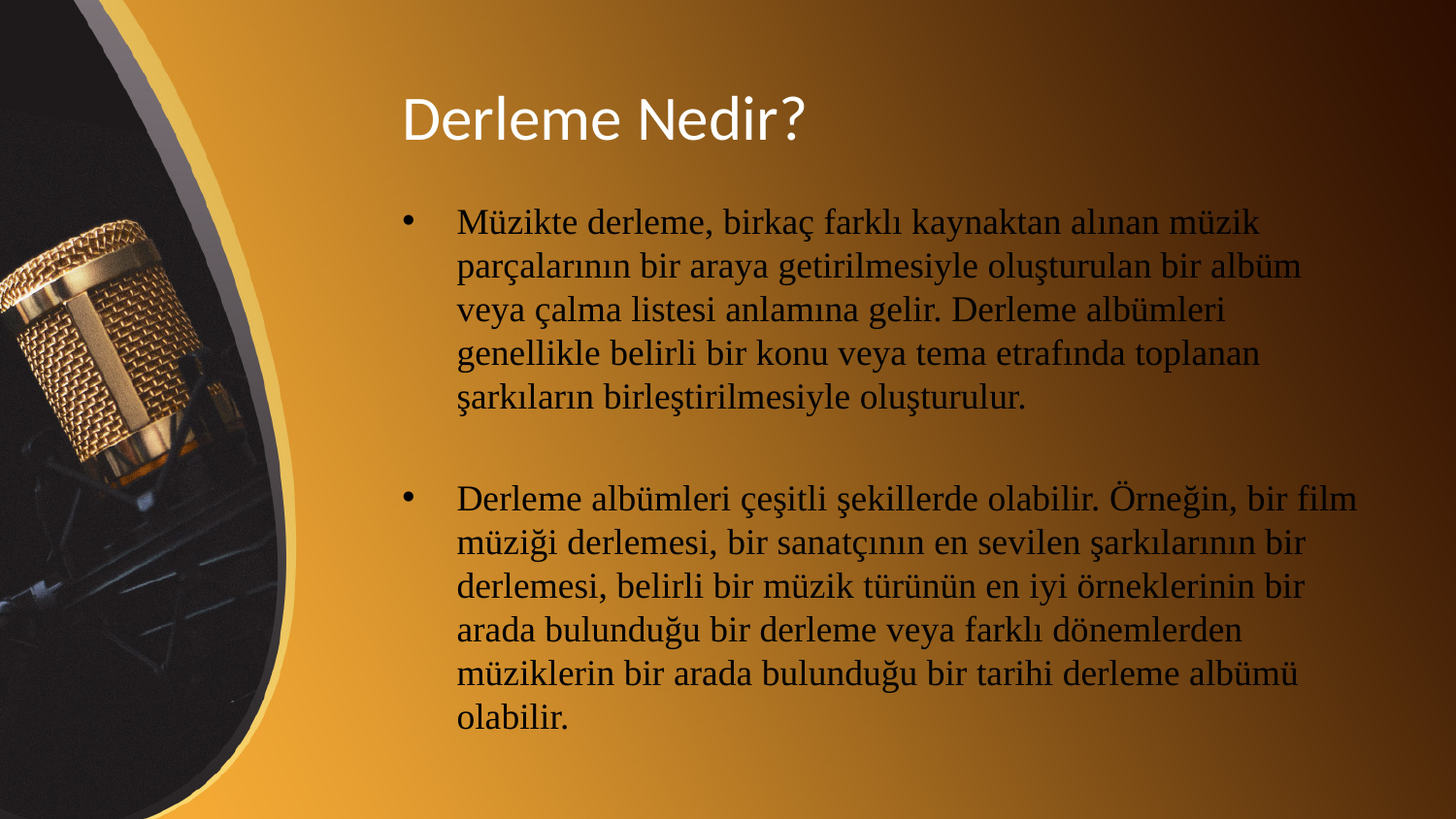

# Derleme Nedir?
Müzikte derleme, birkaç farklı kaynaktan alınan müzik parçalarının bir araya getirilmesiyle oluşturulan bir albüm veya çalma listesi anlamına gelir. Derleme albümleri genellikle belirli bir konu veya tema etrafında toplanan şarkıların birleştirilmesiyle oluşturulur.

Derleme albümleri çeşitli şekillerde olabilir. Örneğin, bir film müziği derlemesi, bir sanatçının en sevilen şarkılarının bir derlemesi, belirli bir müzik türünün en iyi örneklerinin bir arada bulunduğu bir derleme veya farklı dönemlerden müziklerin bir arada bulunduğu bir tarihi derleme albümü olabilir.